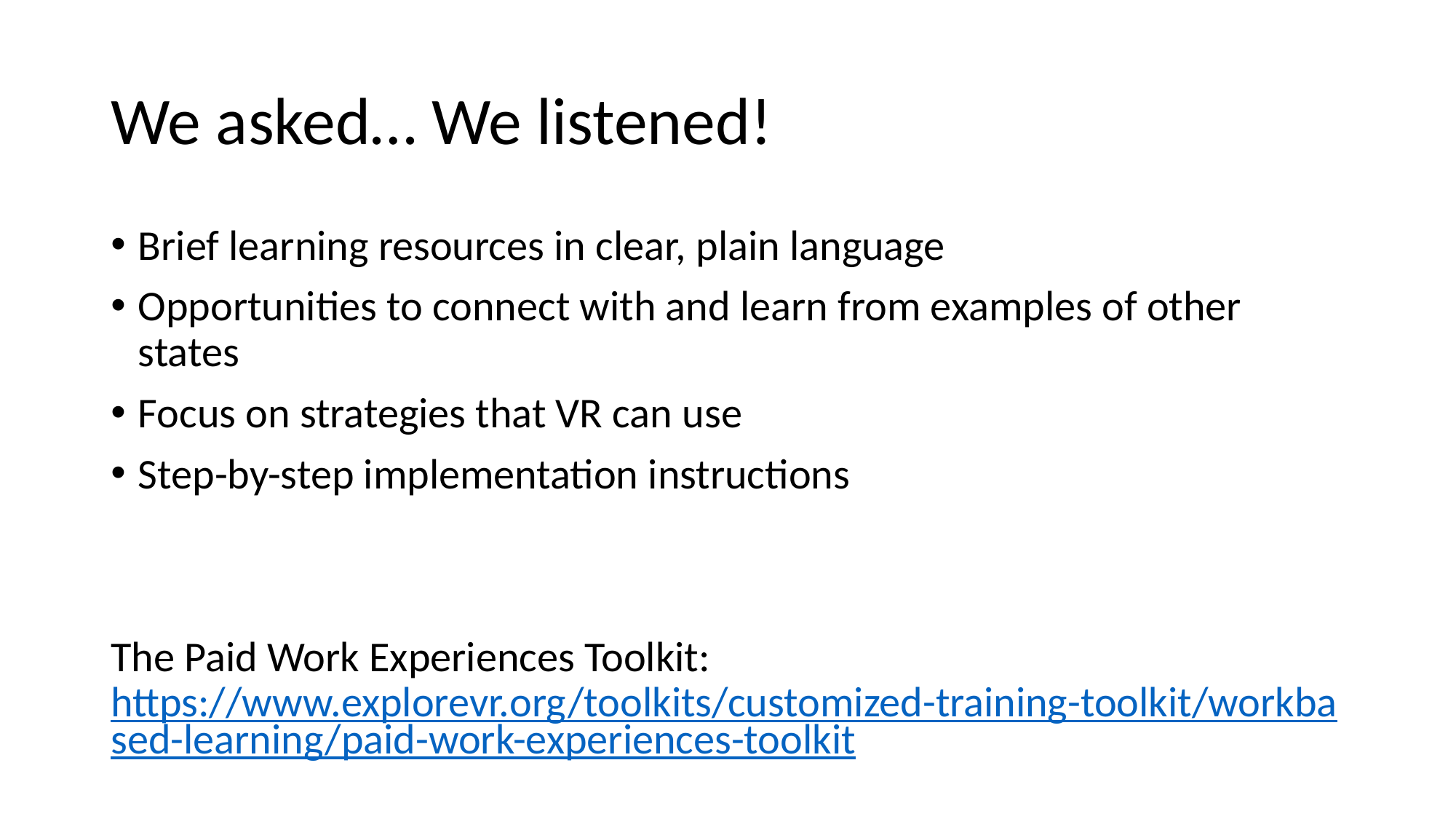

# We asked… We listened!
Brief learning resources in clear, plain language
Opportunities to connect with and learn from examples of other states
Focus on strategies that VR can use
Step-by-step implementation instructions

The Paid Work Experiences Toolkit: https://www.explorevr.org/toolkits/customized-training-toolkit/workbased-learning/paid-work-experiences-toolkit